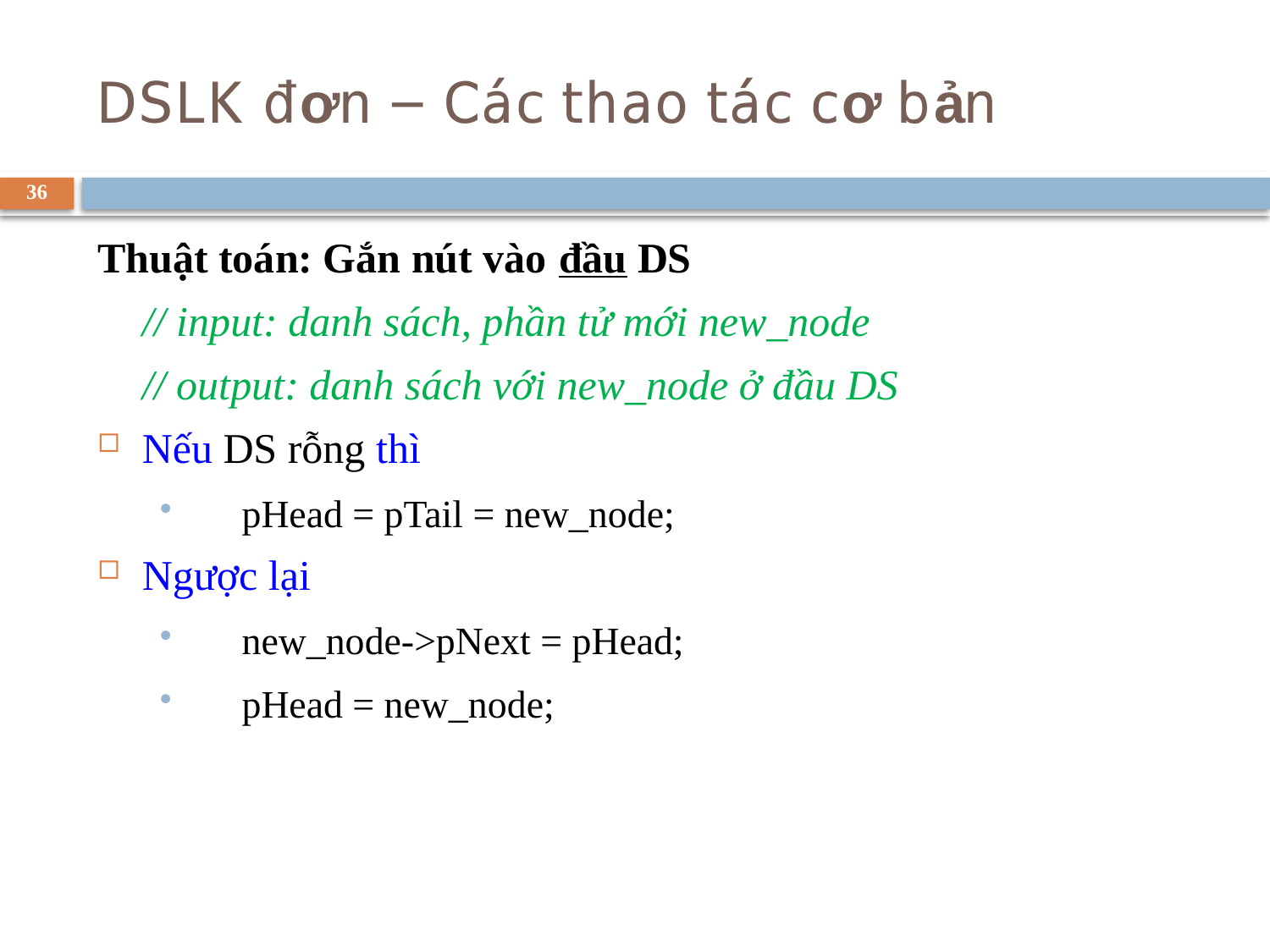

# DSLK đơn – Các thao tác cơ bản
36
Thuật toán: Gắn nút vào đầu DS
	// input: danh sách, phần tử mới new_node
	// output: danh sách với new_node ở đầu DS
Nếu DS rỗng thì
pHead = pTail = new_node;
Ngược lại
new_node->pNext = pHead;
pHead = new_node;